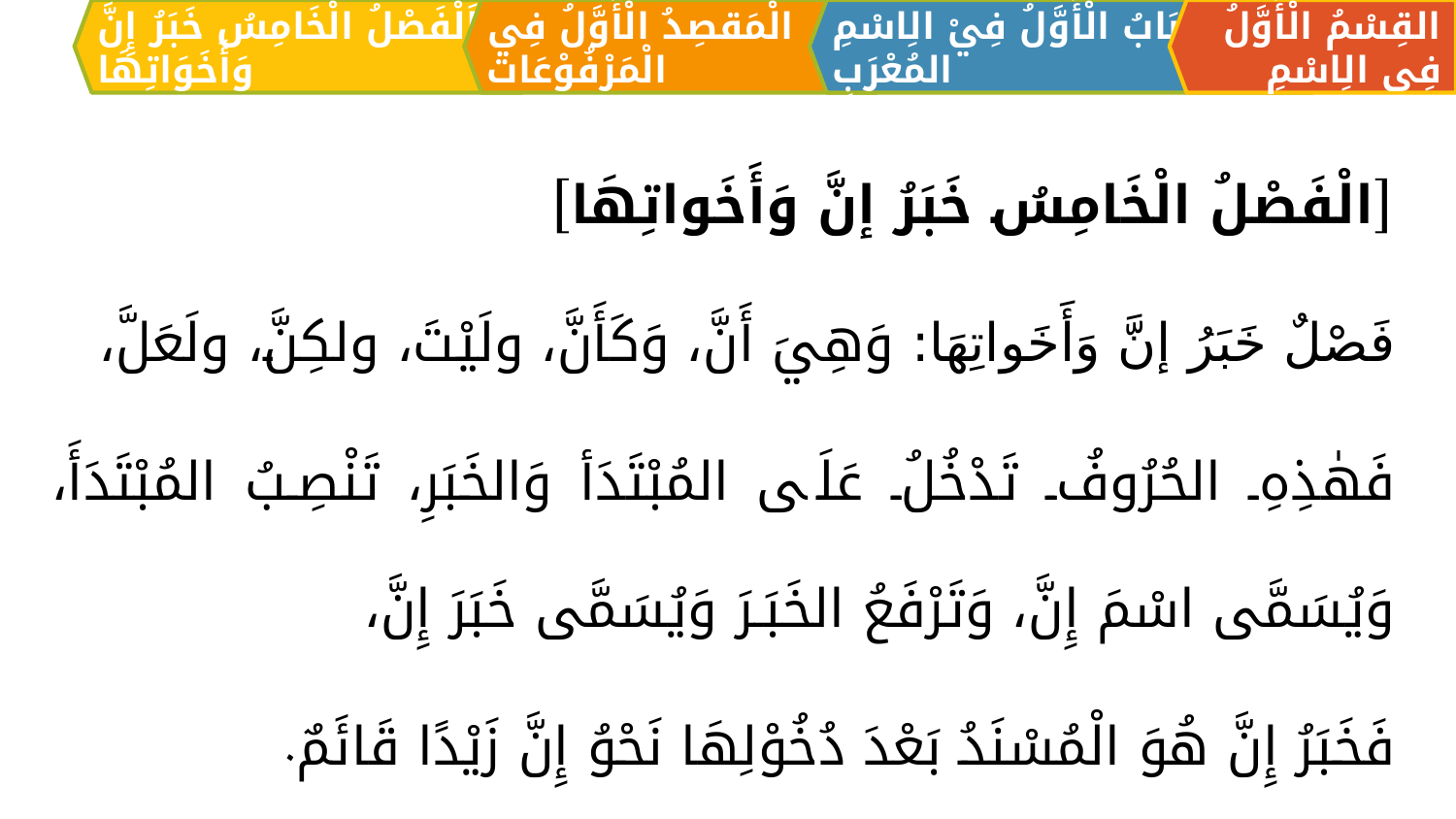

الْمَقصِدُ الْأَوَّلُ فِي الْمَرْفُوْعَات
القِسْمُ الْأَوَّلُ فِي الِاسْمِ
اَلبَابُ الْأَوَّلُ فِيْ الِاسْمِ المُعْرَبِ
اَلْفَصْلُ الْخَامِسُ خَبَرُ إِنَّ وَأَخَوَاتِهَا
[الْفَصْلُ الْخَامِسُ خَبَرُ إنَّ وَأَخَواتِهَا]
فَصْلٌ خَبَرُ إنَّ وَأَخَواتِهَا: وَهِيَ أَنَّ، وَكَأَنَّ، ولَيْتَ، ولكِنَّ، ولَعَلَّ،
فَهٰذِهِ الحُرُوفُ تَدْخُلُ عَلَى المُبْتَدَأ وَالخَبَرِ، تَنْصِبُ المُبْتَدَأَ، وَيُسَمَّی اسْمَ إِنَّ، وَتَرْفَعُ الخَبَـرَ وَيُسَمَّی خَبَرَ إِنَّ،
فَخَبَرُ إِنَّ هُوَ الْمُسْنَدُ بَعْدَ دُخُوْلِهَا نَحْوُ إِنَّ زَيْدًا قَائَمٌ.